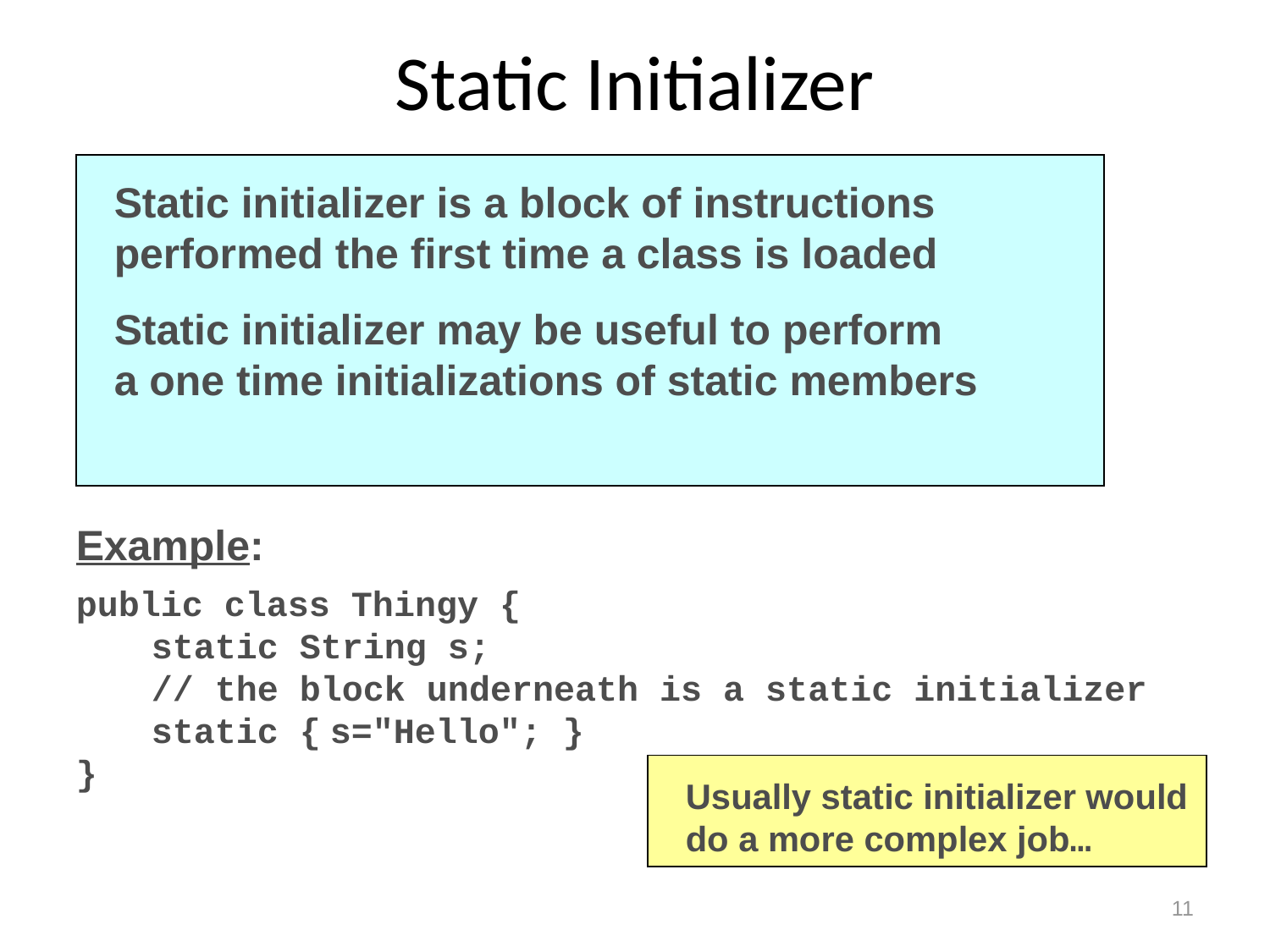

# Static Initializer
Static initializer is a block of instructions performed the first time a class is loaded
	Static initializer may be useful to perform
a one time initializations of static members
Example:

public class Thingy {
	static String s;
	// the block underneath is a static initializer
	static {	s="Hello"; }
}
Usually static initializer would do a more complex job…
11